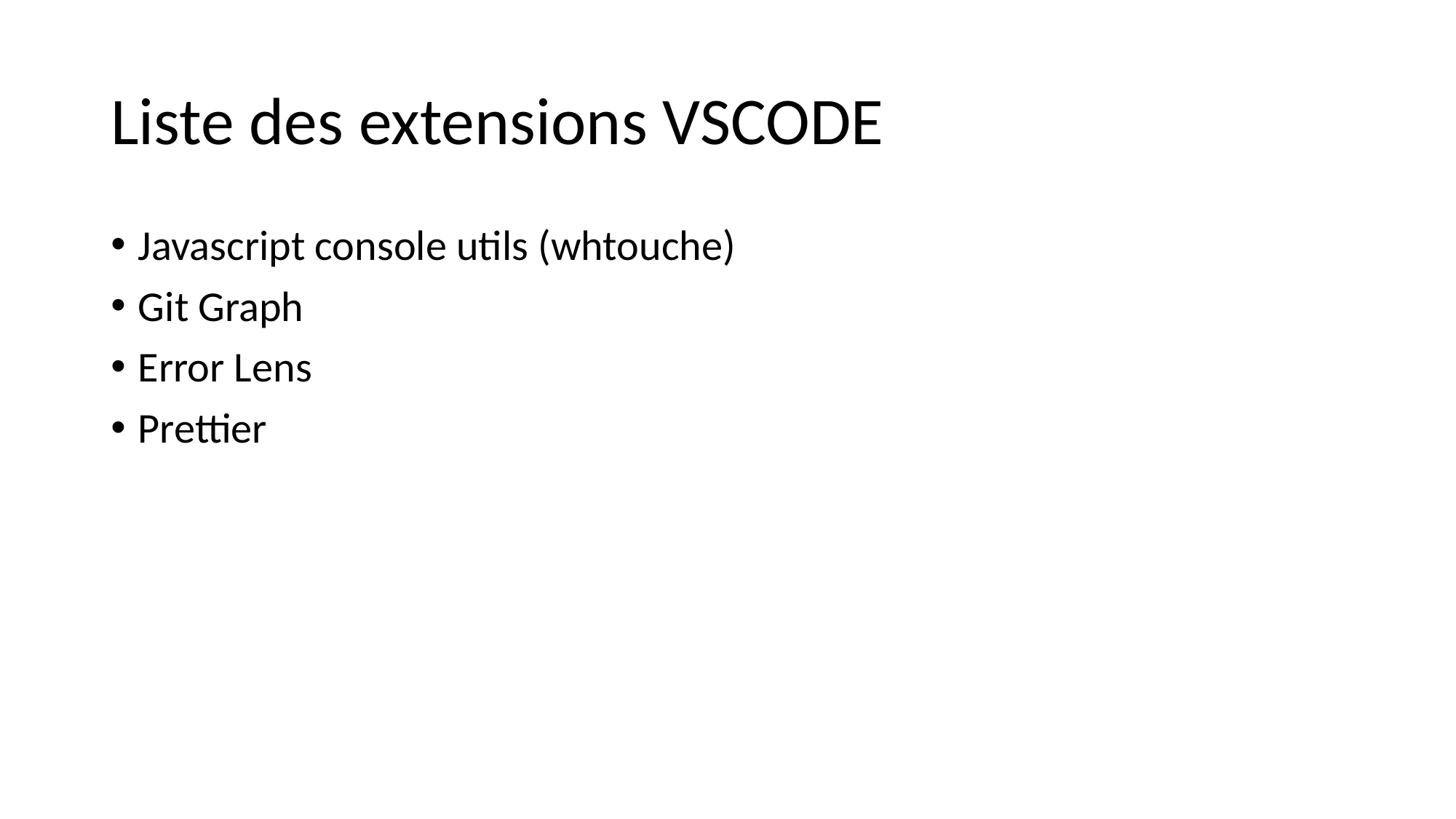

# Liste des extensions VSCODE
Javascript console utils (whtouche)
Git Graph
Error Lens
Prettier